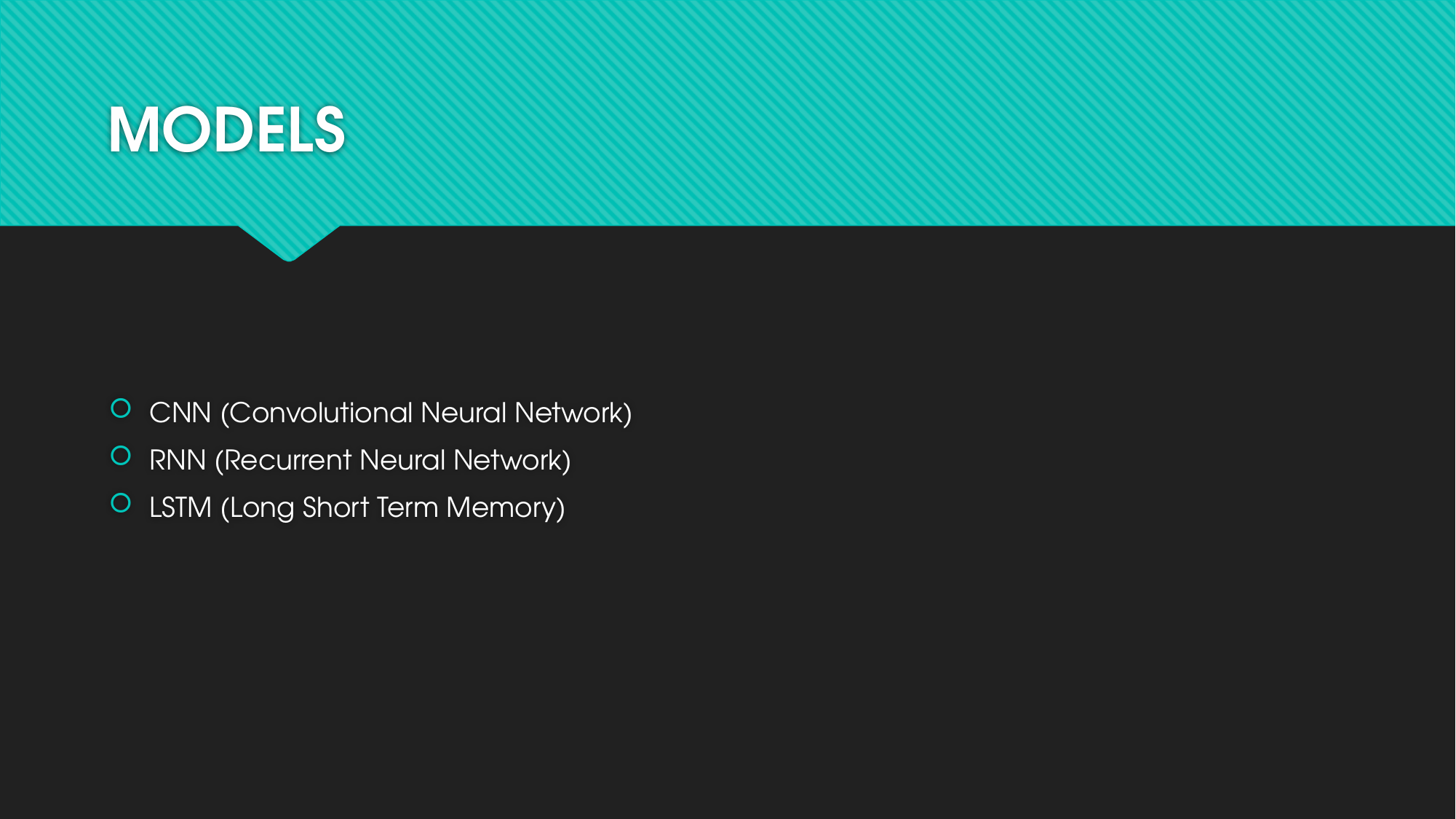

# MODELS
CNN (Convolutional Neural Network)
RNN (Recurrent Neural Network)
LSTM (Long Short Term Memory)